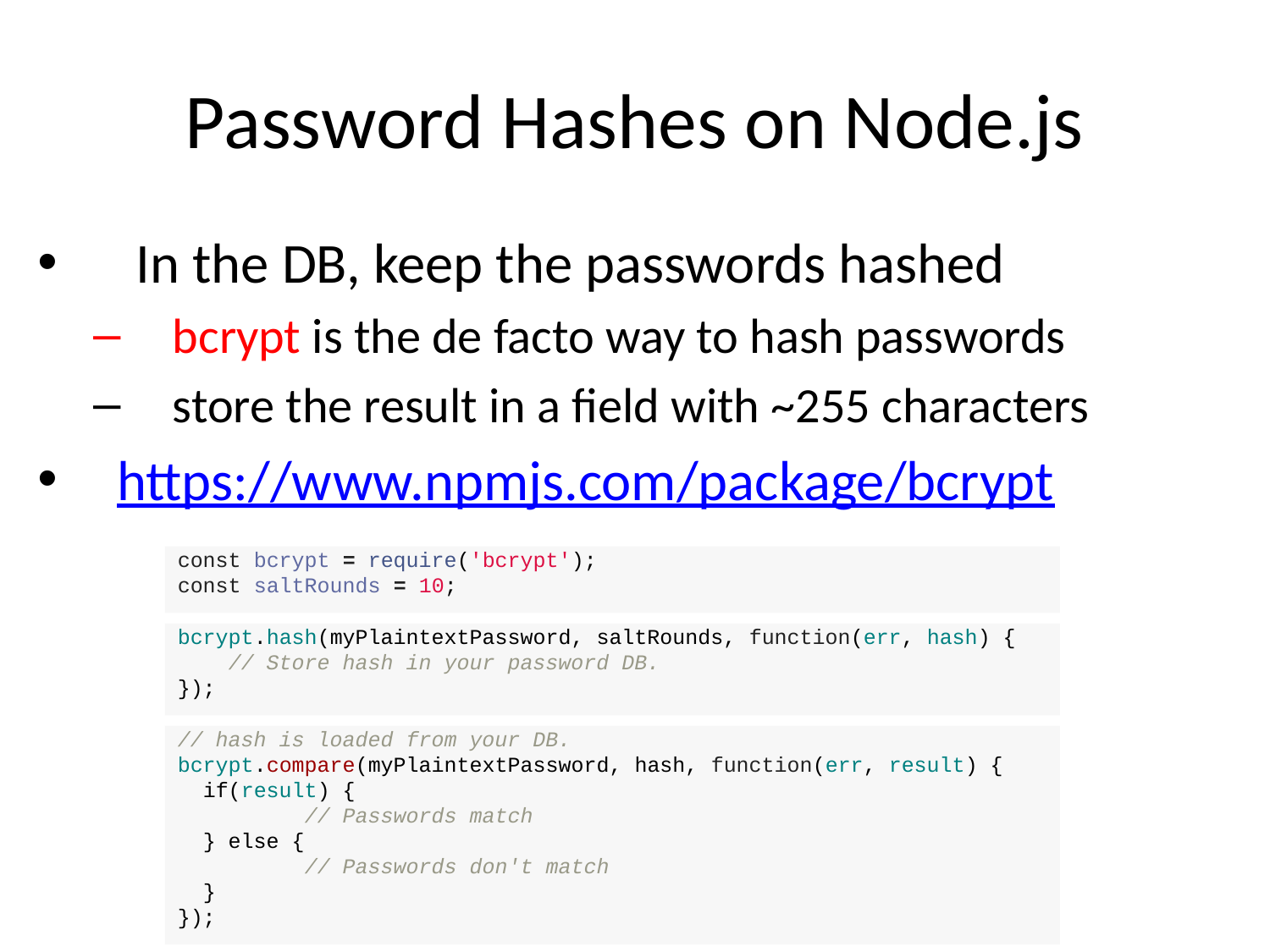

# Password Hashes on Node.js
    In the DB, keep the passwords hashed
bcrypt is the de facto way to hash passwords
store the result in a field with ~255 characters
https://www.npmjs.com/package/bcrypt

const bcrypt = require('bcrypt');
const saltRounds = 10;
bcrypt.hash(myPlaintextPassword, saltRounds, function(err, hash) {
    // Store hash in your password DB.
});
// hash is loaded from your DB.
bcrypt.compare(myPlaintextPassword, hash, function(err, result) {
  if(result) {
   	// Passwords match
  } else {
   	// Passwords don't match
  }
});